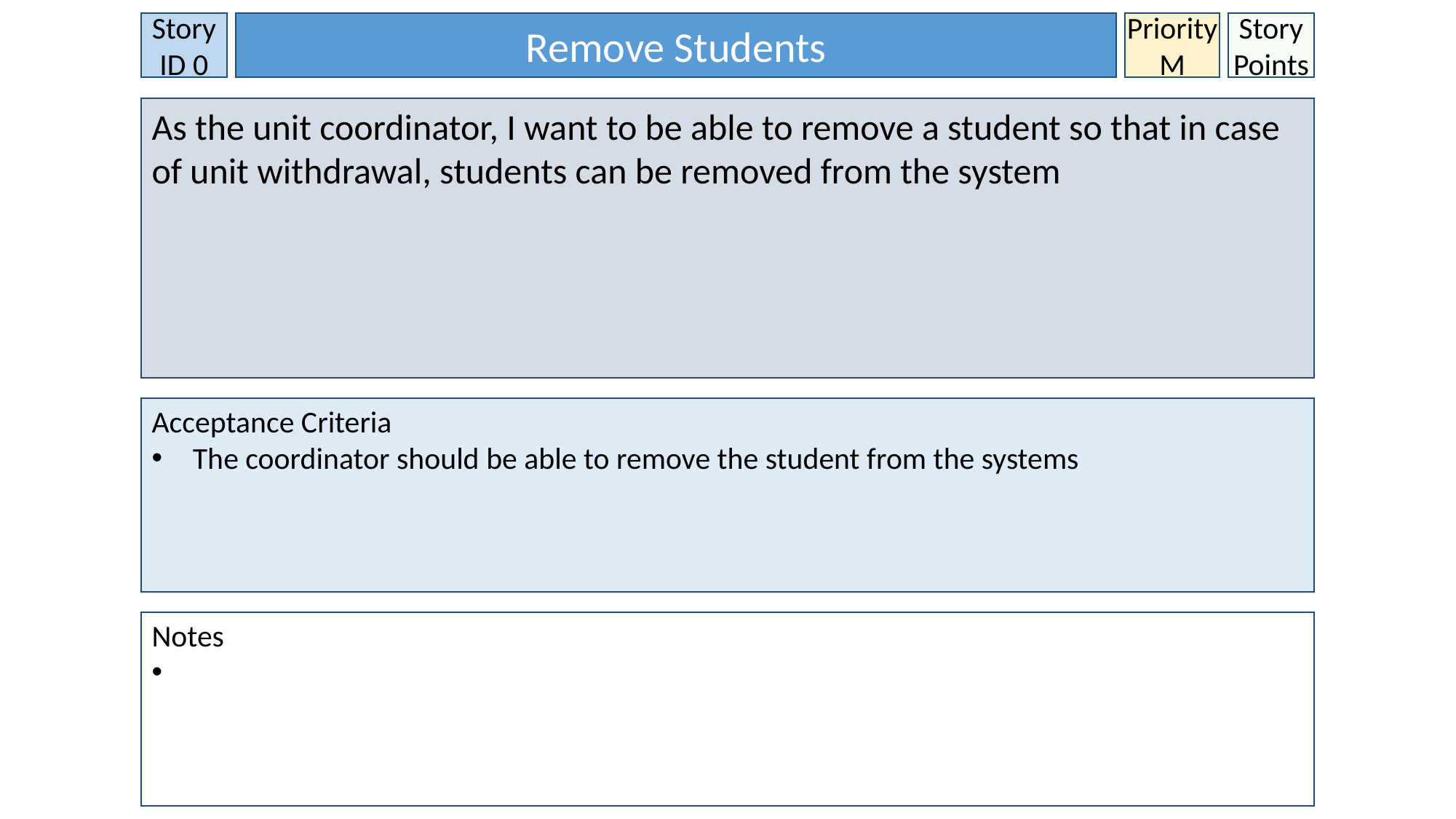

Story ID 0
Remove Students
Priority
M
Story Points
As the unit coordinator, I want to be able to remove a student so that in case of unit withdrawal, students can be removed from the system

Acceptance Criteria
The coordinator should be able to remove the student from the systems
Notes